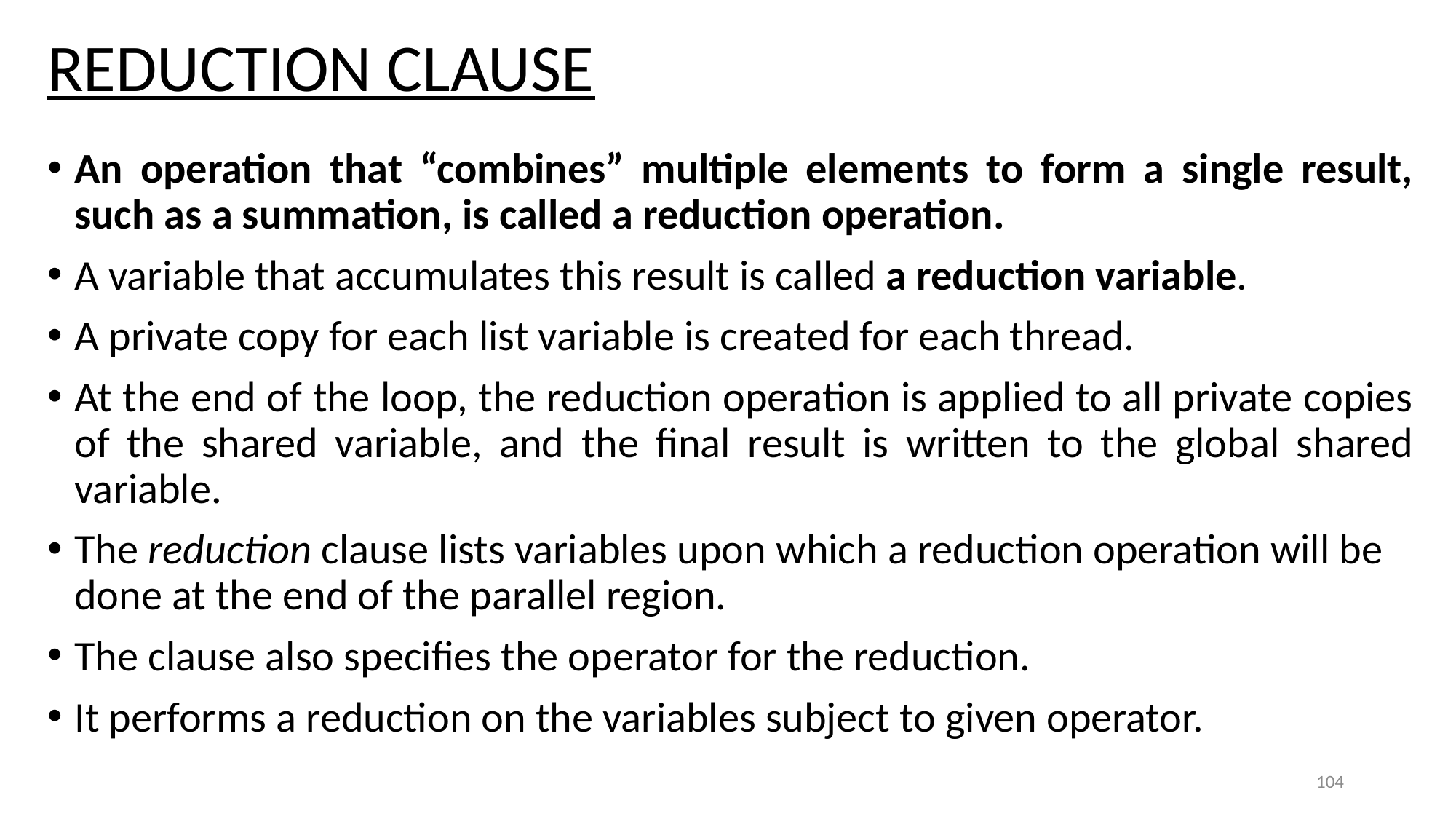

# REDUCTION CLAUSE
An operation that “combines” multiple elements to form a single result, such as a summation, is called a reduction operation.
A variable that accumulates this result is called a reduction variable.
A private copy for each list variable is created for each thread.
At the end of the loop, the reduction operation is applied to all private copies of the shared variable, and the final result is written to the global shared variable.
The reduction clause lists variables upon which a reduction operation will be done at the end of the parallel region.
The clause also specifies the operator for the reduction.
It performs a reduction on the variables subject to given operator.

104